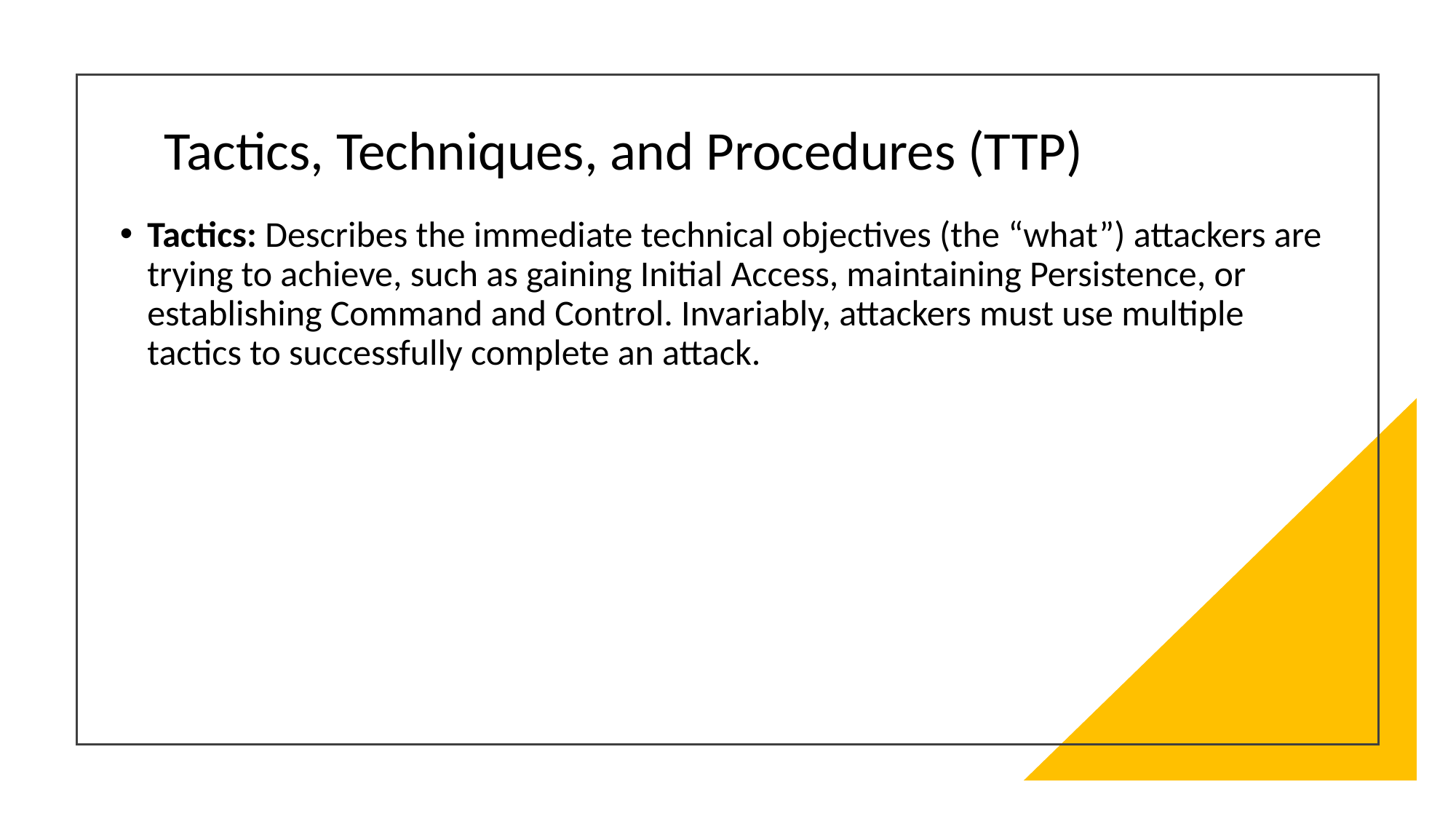

# Tactics, Techniques, and Procedures (TTP)
Tactics: Describes the immediate technical objectives (the “what”) attackers are trying to achieve, such as gaining Initial Access, maintaining Persistence, or establishing Command and Control. Invariably, attackers must use multiple tactics to successfully complete an attack.